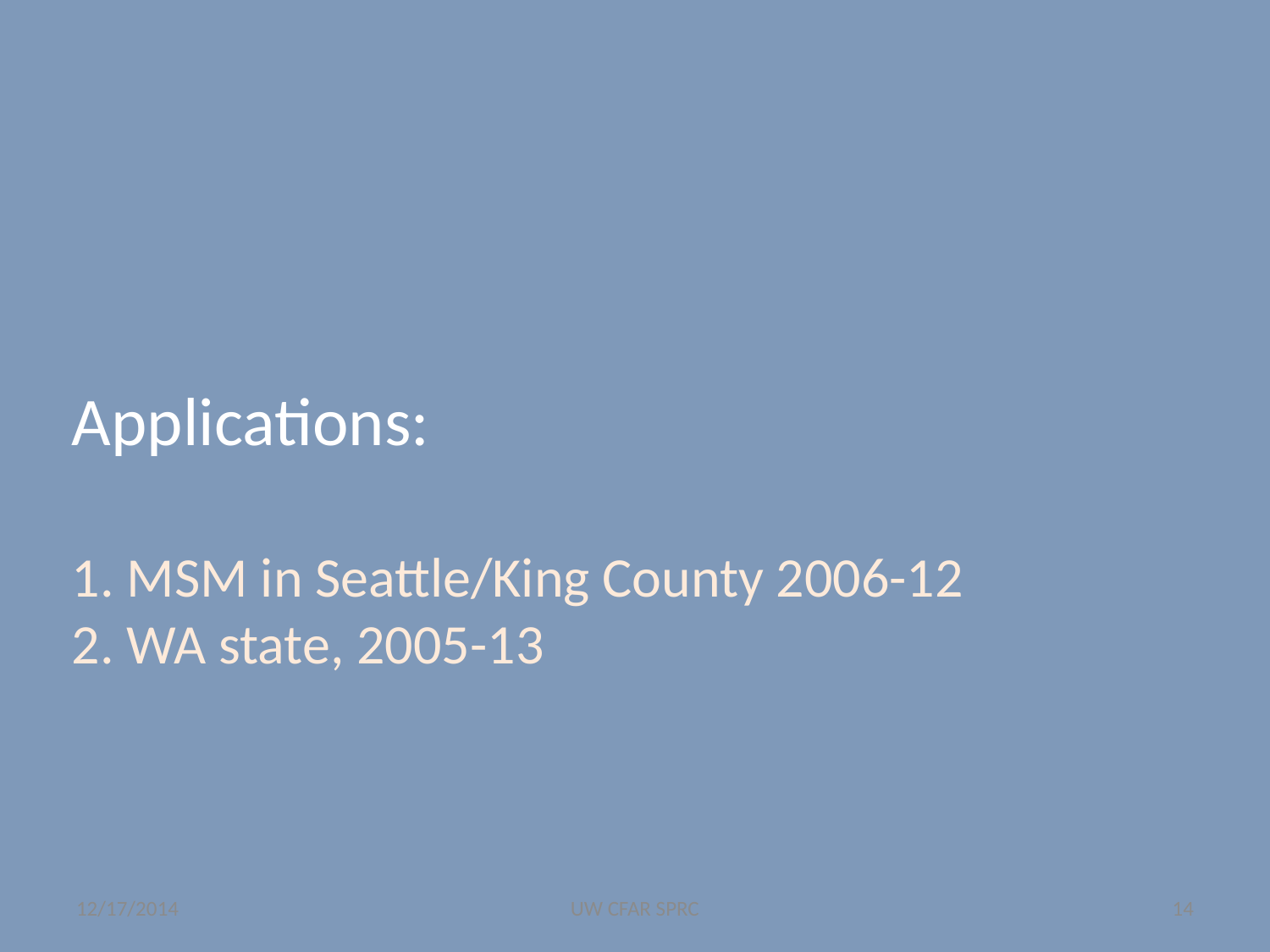

# Applications: 1. MSM in Seattle/King County 2006-12 2. WA state, 2005-13
12/17/2014
UW CFAR SPRC
14